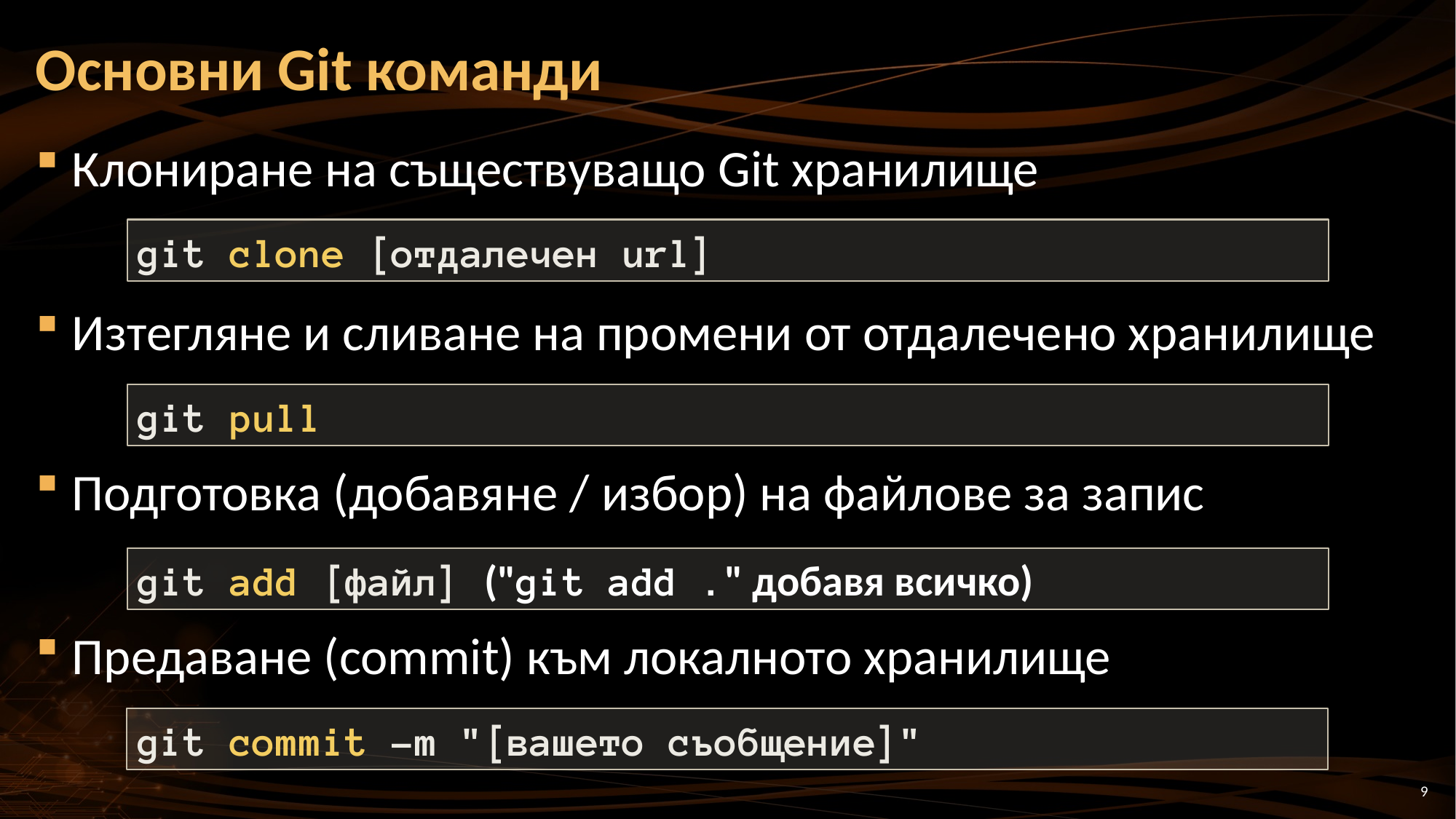

# Основни Git команди
Клониране на съществуващо Git хранилище

Изтегляне и сливане на промени от отдалечено хранилище
Подготовка (добавяне / избор) на файлове за запис

Предаване (commit) към локалното хранилище
git clone [отдалечен url]
git pull
git add [файл] ("git add ." добавя всичко)
git commit –m "[вашето съобщение]"
9